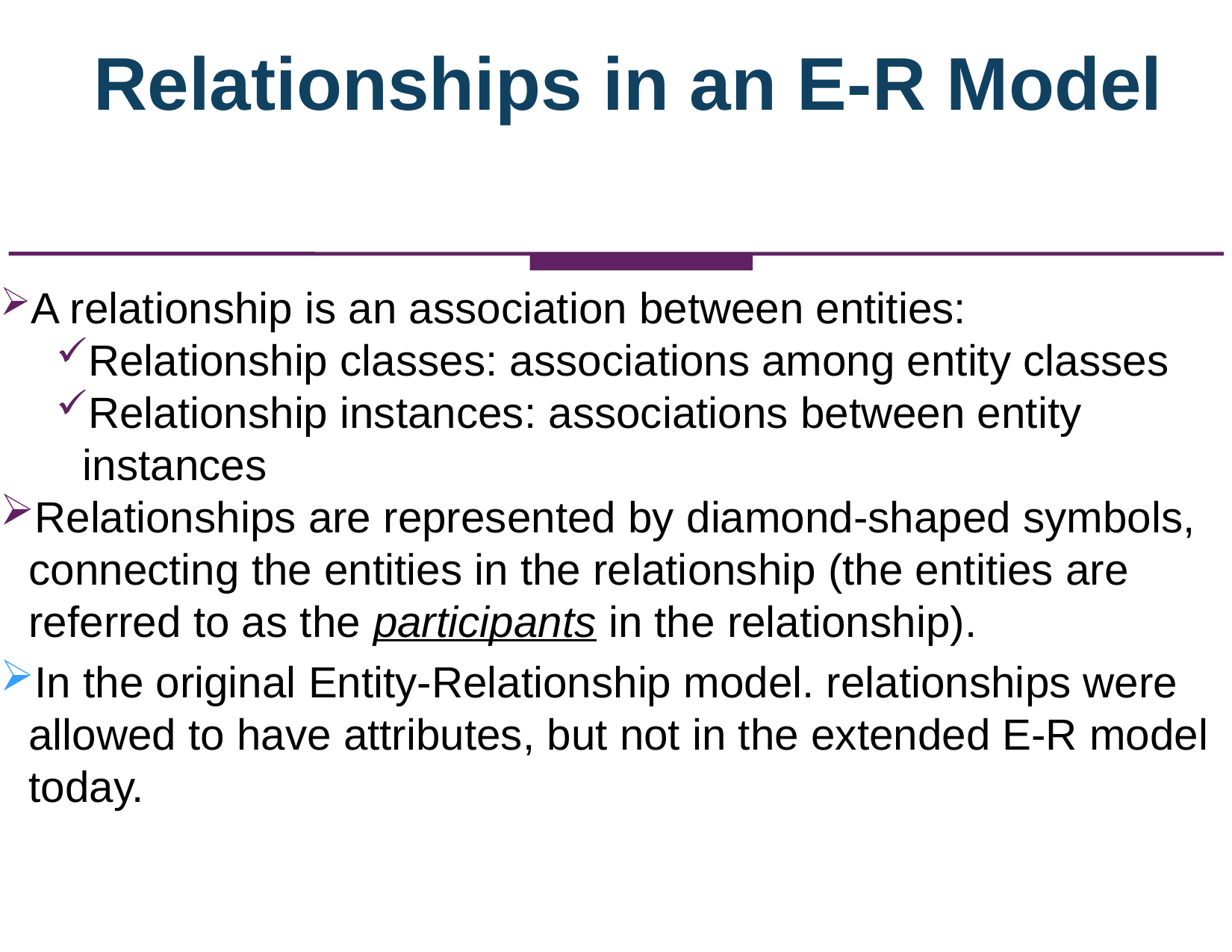

Relationships in an E-R Model

A relationship is an association between entities:
Relationship classes: associations among entity classes
Relationship instances: associations between entity instances
Relationships are represented by diamond-shaped symbols, connecting the entities in the relationship (the entities are referred to as the participants in the relationship).
In the original Entity-Relationship model. relationships were allowed to have attributes, but not in the extended E-R model today.